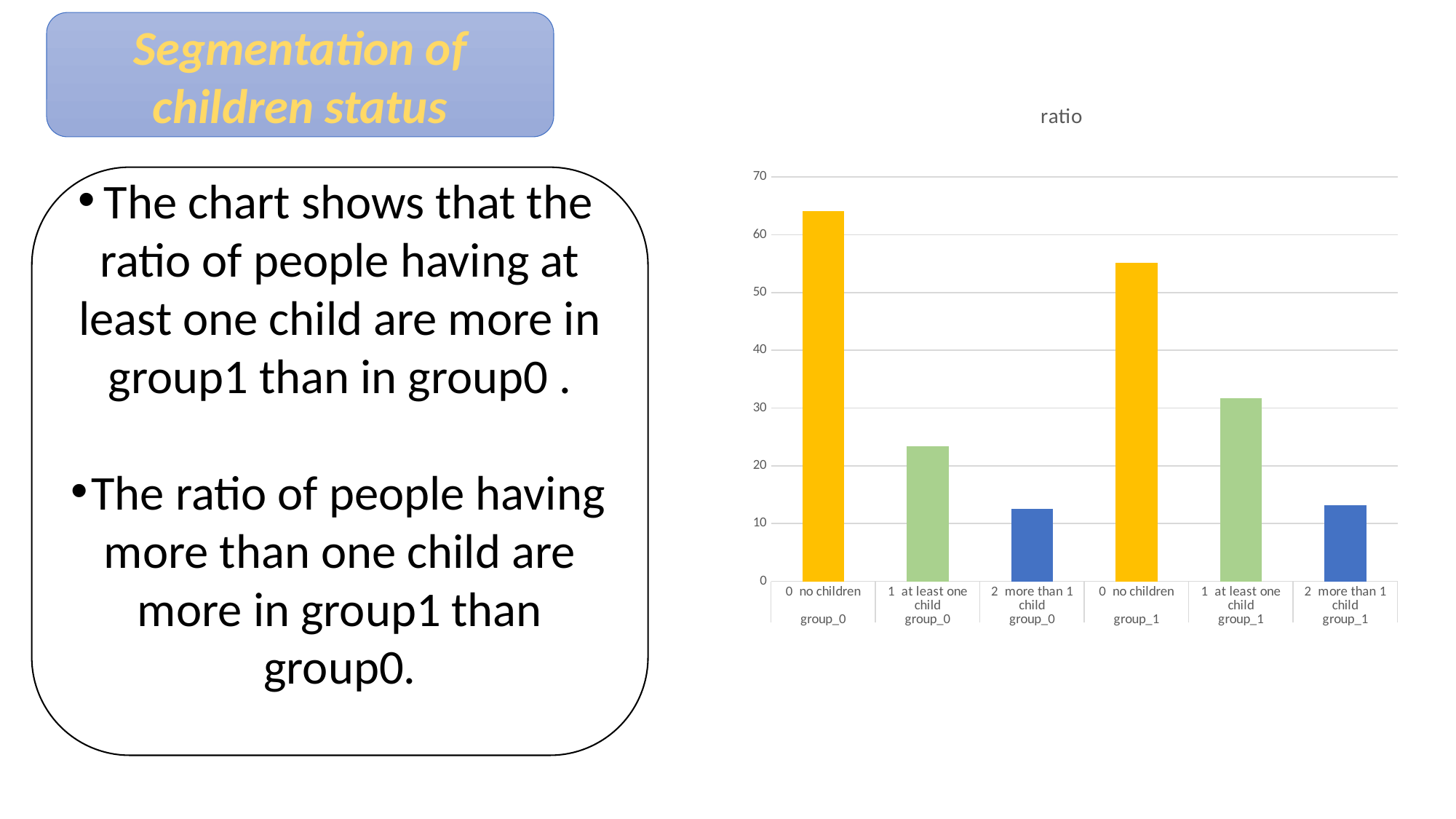

Segmentation of children status

### Chart:

| Category | ratio |
|---|---|
| 0  no children | 64.08930264632359 |
| 1  at least one child | 23.31695543487632 |
| 2  more than 1 child | 12.593741918800102 |
| 0  no children | 55.108359133126925 |
| 1  at least one child | 31.72183853298398 |
| 2  more than 1 child | 13.169802333889008 |
The chart shows that the ratio of people having at least one child are more in group1 than in group0 .

The ratio of people having more than one child are more in group1 than group0.